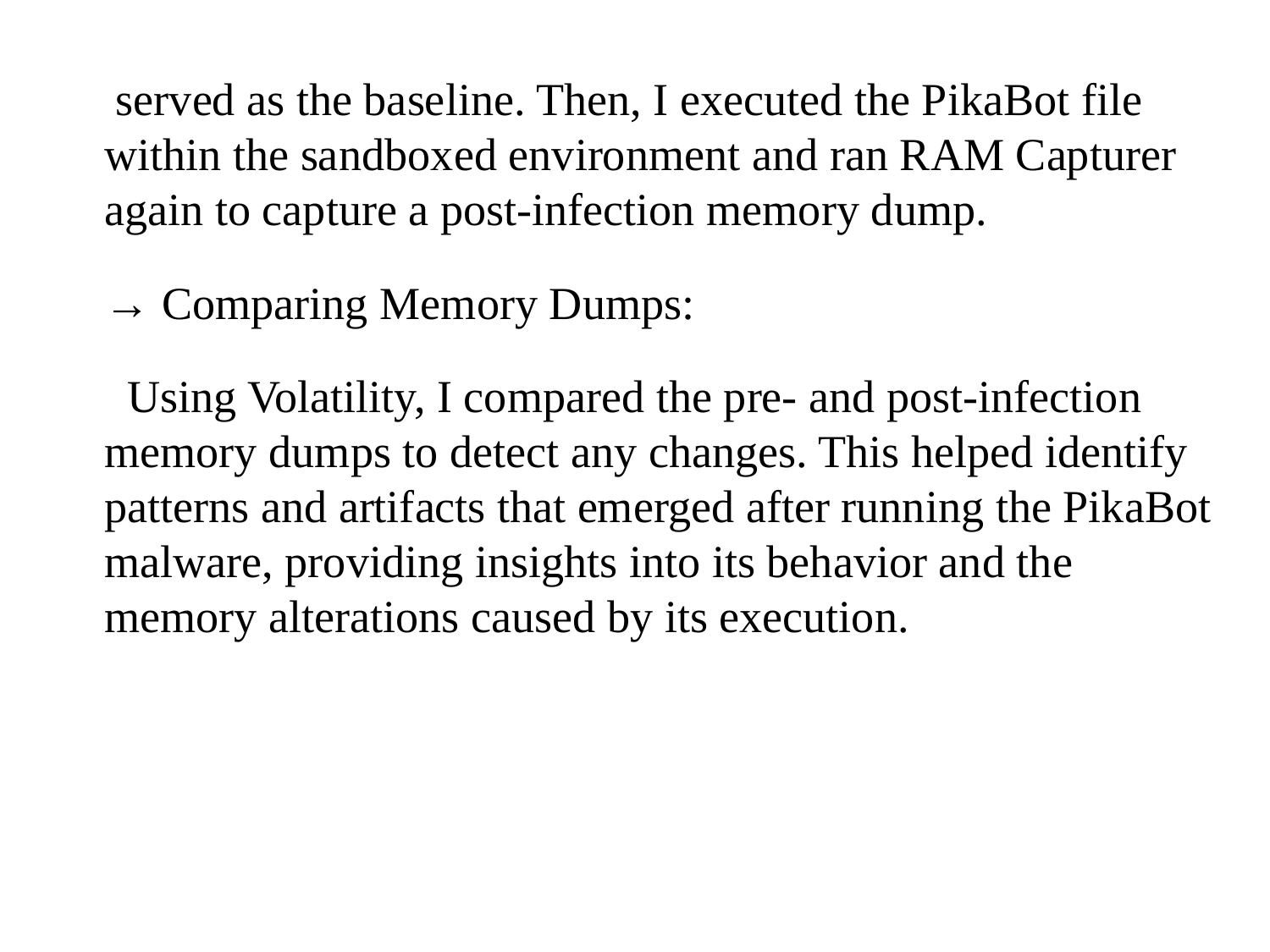

# served as the baseline. Then, I executed the PikaBot file within the sandboxed environment and ran RAM Capturer again to capture a post-infection memory dump.
→ Comparing Memory Dumps:
  Using Volatility, I compared the pre- and post-infection memory dumps to detect any changes. This helped identify patterns and artifacts that emerged after running the PikaBot malware, providing insights into its behavior and the memory alterations caused by its execution.